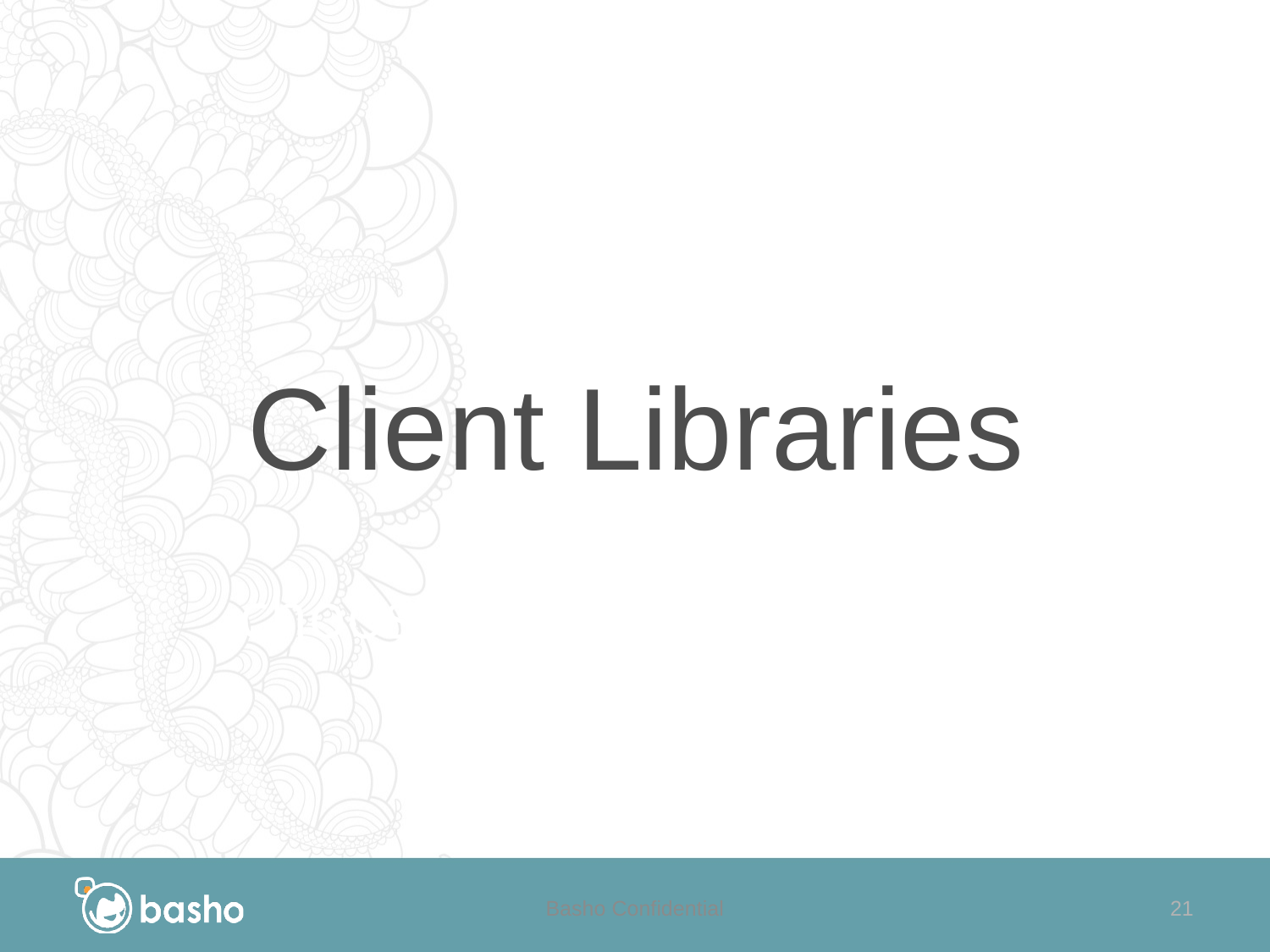

Client Libraries
choose your own language
Basho Confidential
21